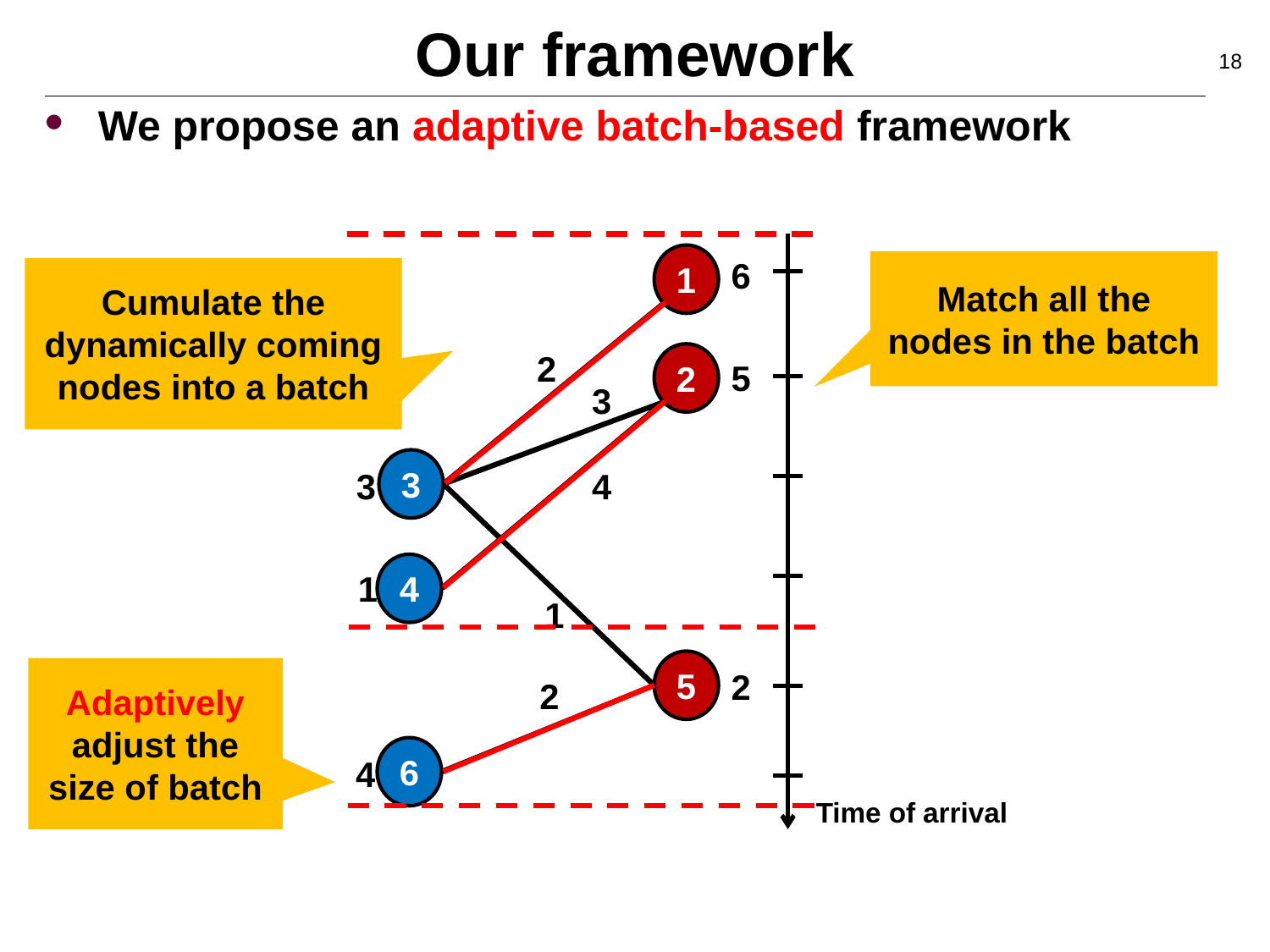

# Our framework

18
We propose an adaptive batch-based framework

Time of arrival
1
6
Match all the nodes in the batch
Cumulate the dynamically coming nodes into a batch
2
2
5
3
3
4
3
4
1
1
5
Adaptively adjust the size of batch
2
2
6
4